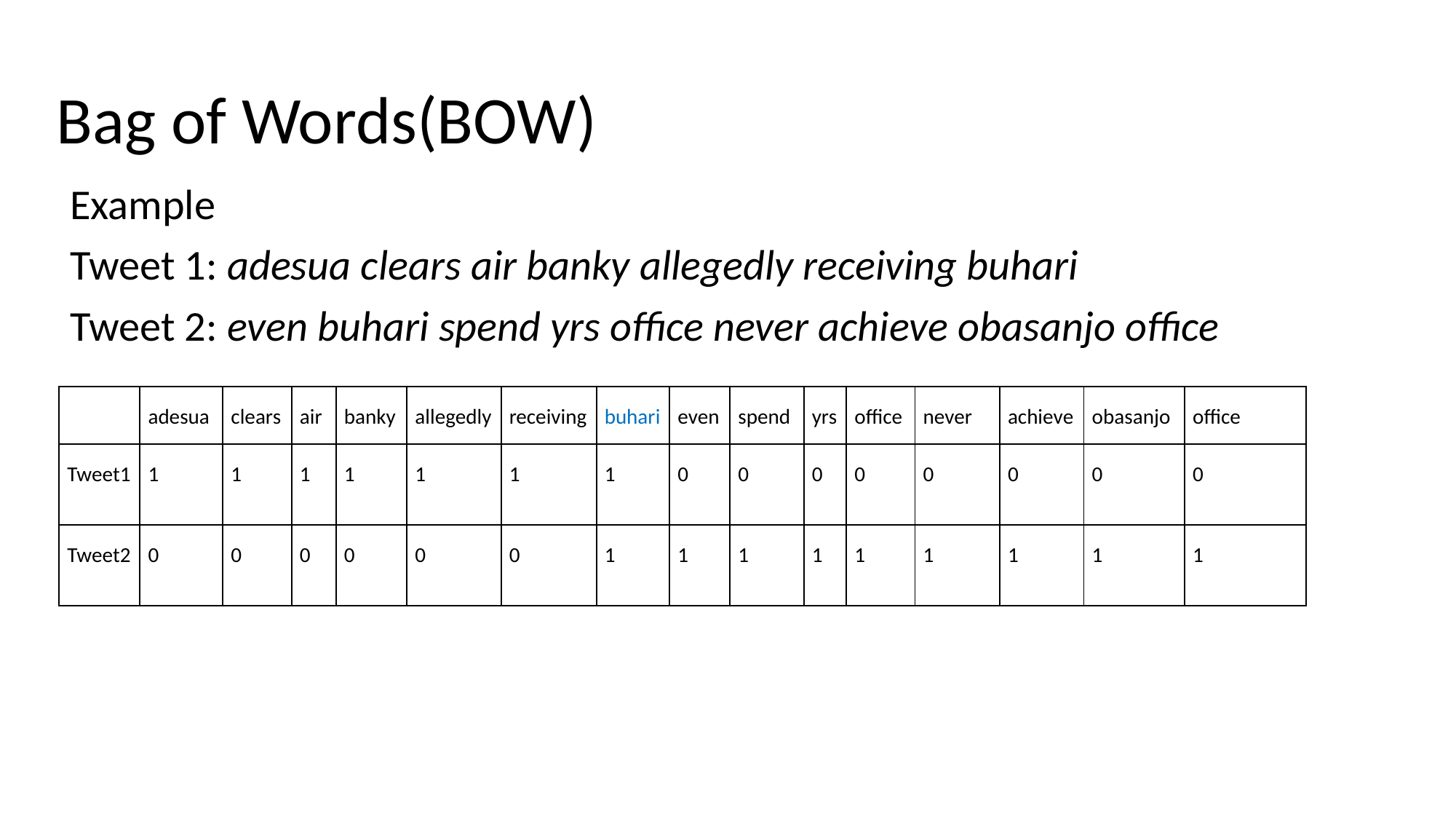

# Bag of Words(BOW)
Example
Tweet 1: adesua clears air banky allegedly receiving buhari
Tweet 2: even buhari spend yrs office never achieve obasanjo office

|  | adesua | clears | air | banky | allegedly | receiving | buhari | even | spend | yrs | office | never | achieve | obasanjo | office |
| --- | --- | --- | --- | --- | --- | --- | --- | --- | --- | --- | --- | --- | --- | --- | --- |
| Tweet1 | 1 | 1 | 1 | 1 | 1 | 1 | 1 | 0 | 0 | 0 | 0 | 0 | 0 | 0 | 0 |
| Tweet2 | 0 | 0 | 0 | 0 | 0 | 0 | 1 | 1 | 1 | 1 | 1 | 1 | 1 | 1 | 1 |